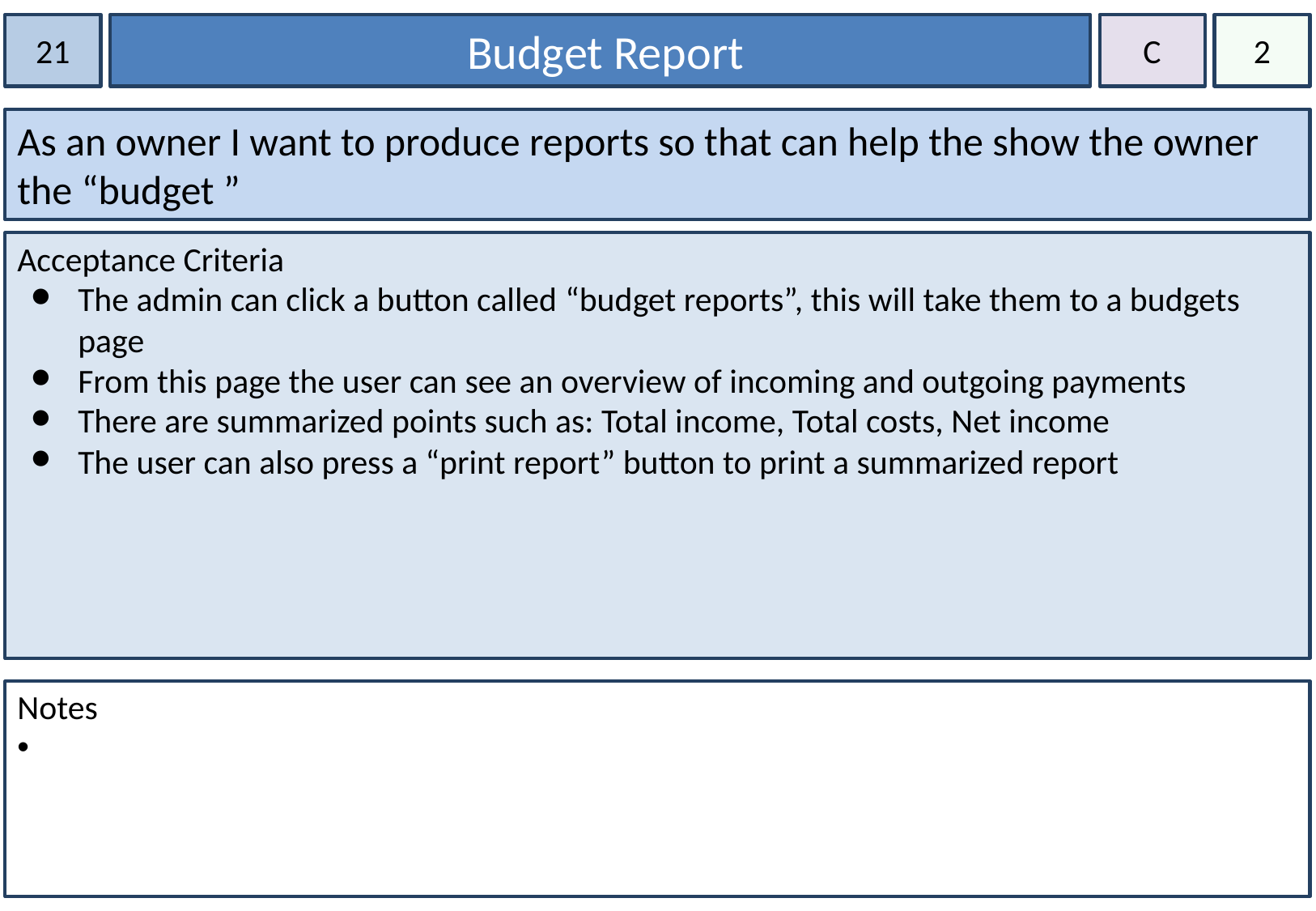

21
 Budget Report
C
2
As an owner I want to produce reports so that can help the show the owner the “budget ”
Acceptance Criteria
The admin can click a button called “budget reports”, this will take them to a budgets page
From this page the user can see an overview of incoming and outgoing payments
There are summarized points such as: Total income, Total costs, Net income
The user can also press a “print report” button to print a summarized report
Notes